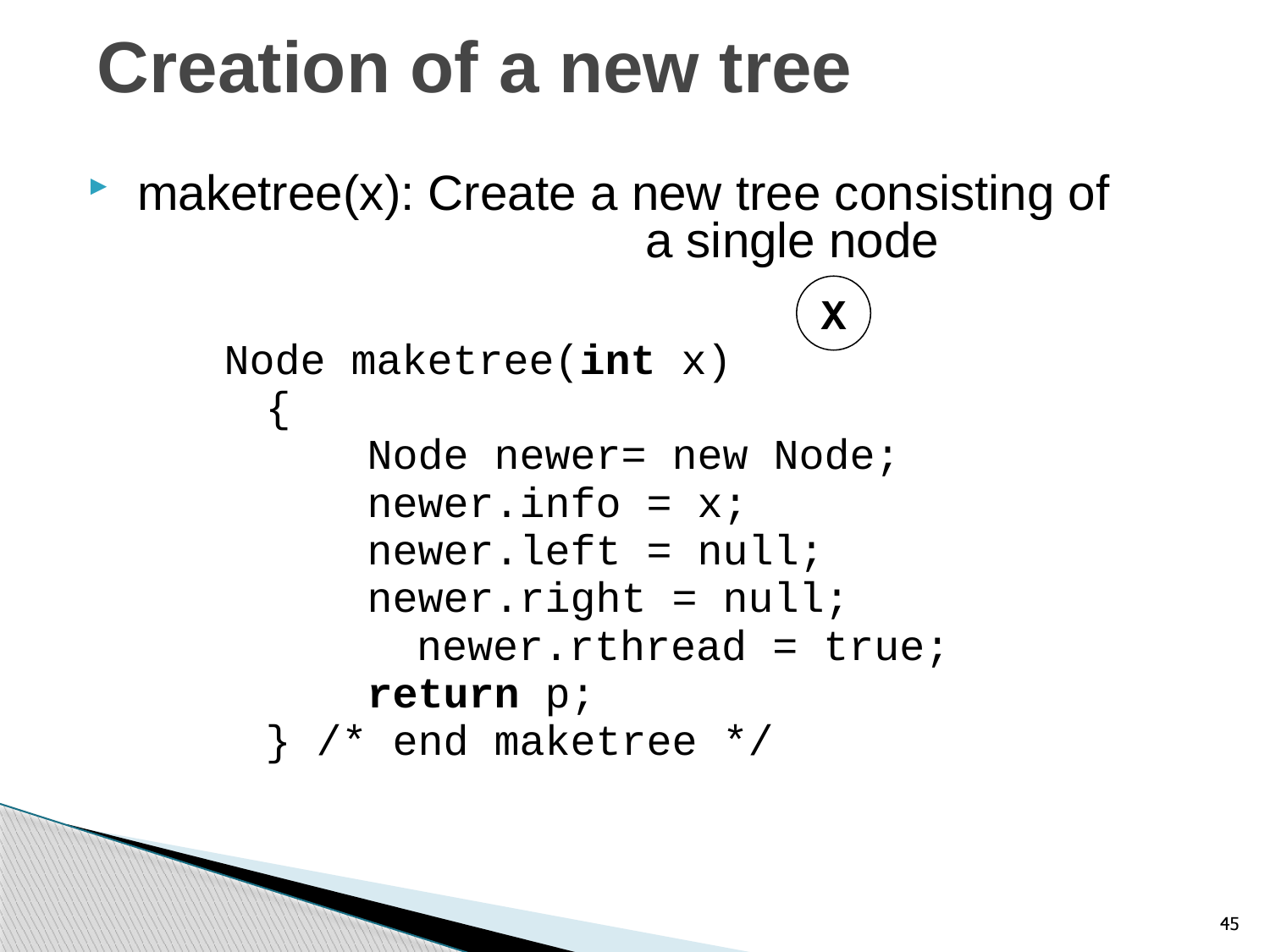

# Creation of a new tree
maketree(x): Create a new tree consisting of                       			a single node

                       Node maketree(int x)
       {
           Node newer= new Node;
           newer.info = x;
           newer.left = null;
           newer.right = null;
			 newer.rthread = true;
           return p;
       } /* end maketree */
X
45